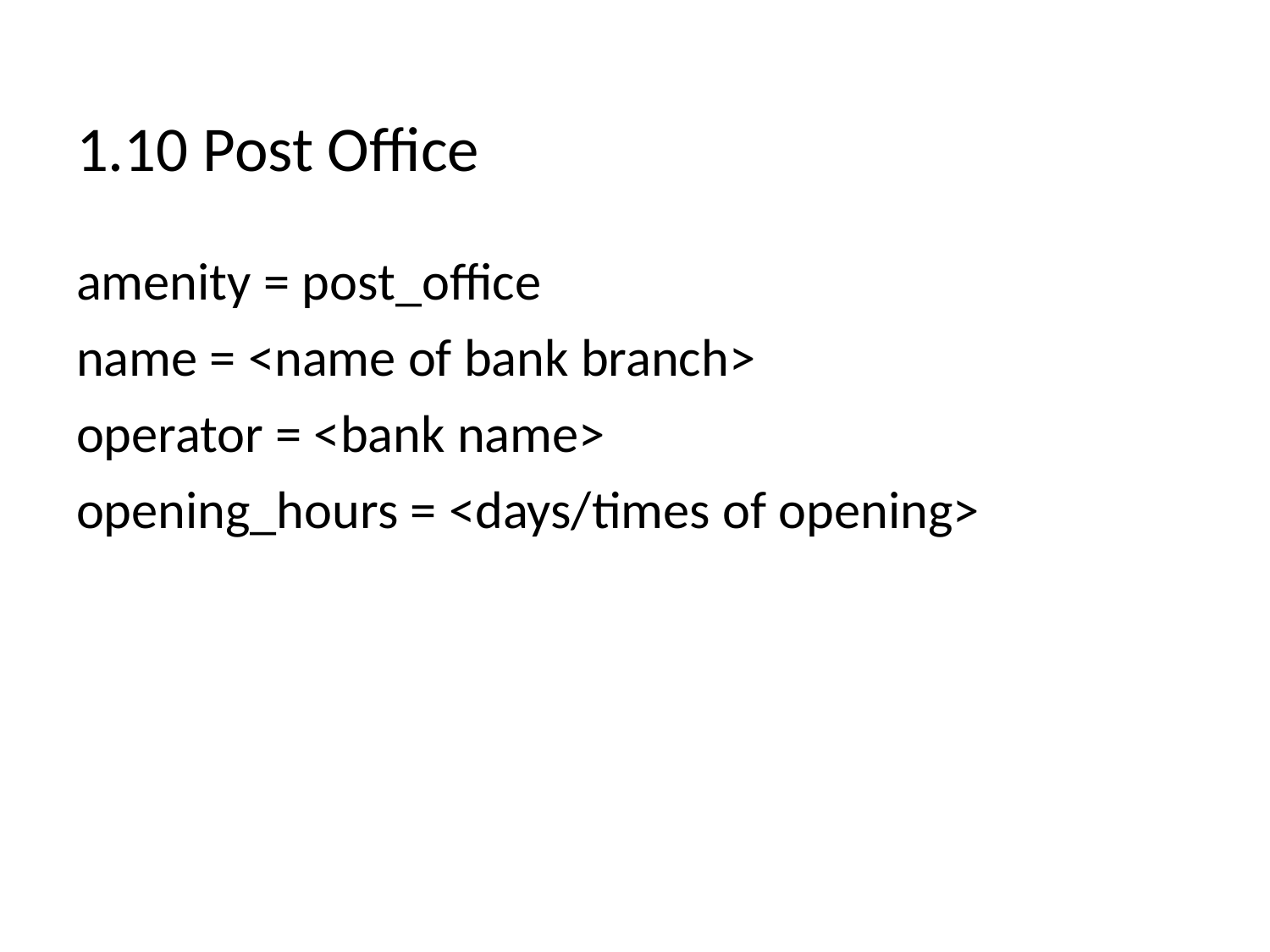

# 1.10 Post Office
amenity = post_office
name = <name of bank branch>
operator = <bank name>
opening_hours = <days/times of opening>